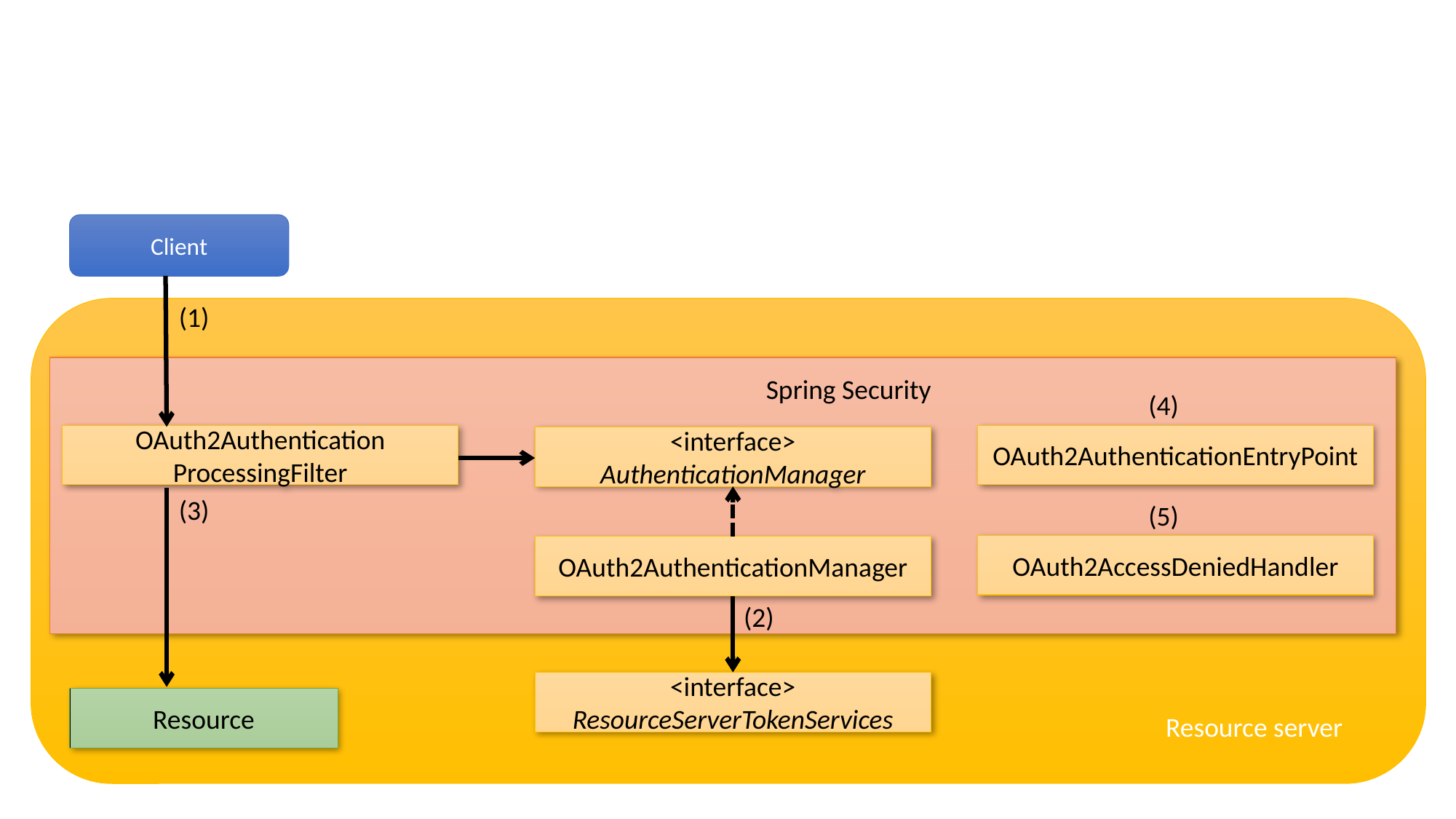

Authorization server
Client
(1)

Spring Security
(4)
OAuth2Authentication
ProcessingFilter
OAuth2AuthenticationEntryPoint
<interface>
AuthenticationManager
(3)
(5)
OAuth2AccessDeniedHandler
OAuth2AuthenticationManager
(2)
<interface>
ResourceServerTokenServices
Resource
Resource server